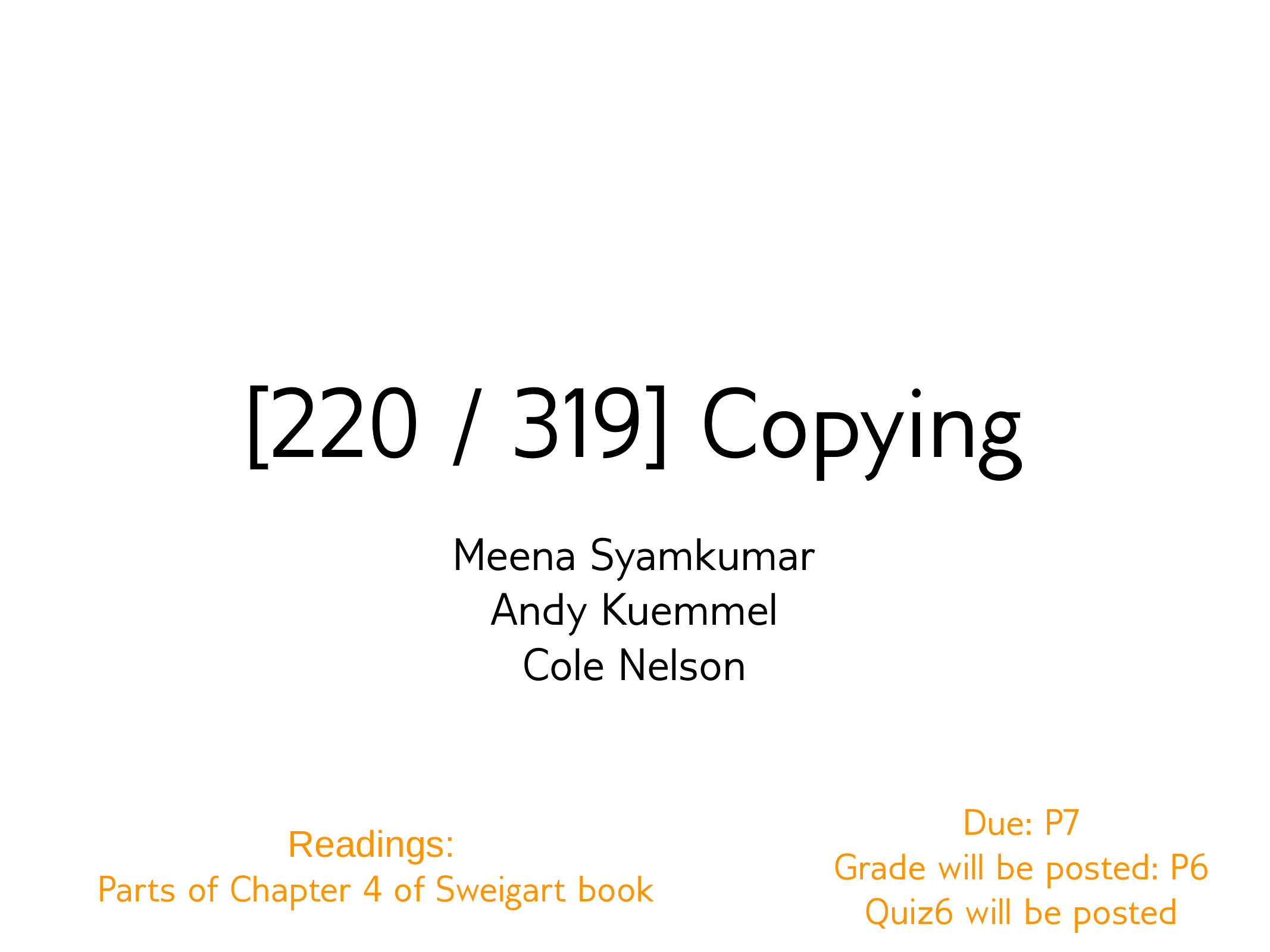

# [220 / 319] Copying
Meena Syamkumar
Andy Kuemmel
Cole Nelson

Due: P7
Grade will be posted: P6
Quiz6 will be posted
Readings:
Parts of Chapter 4 of Sweigart book